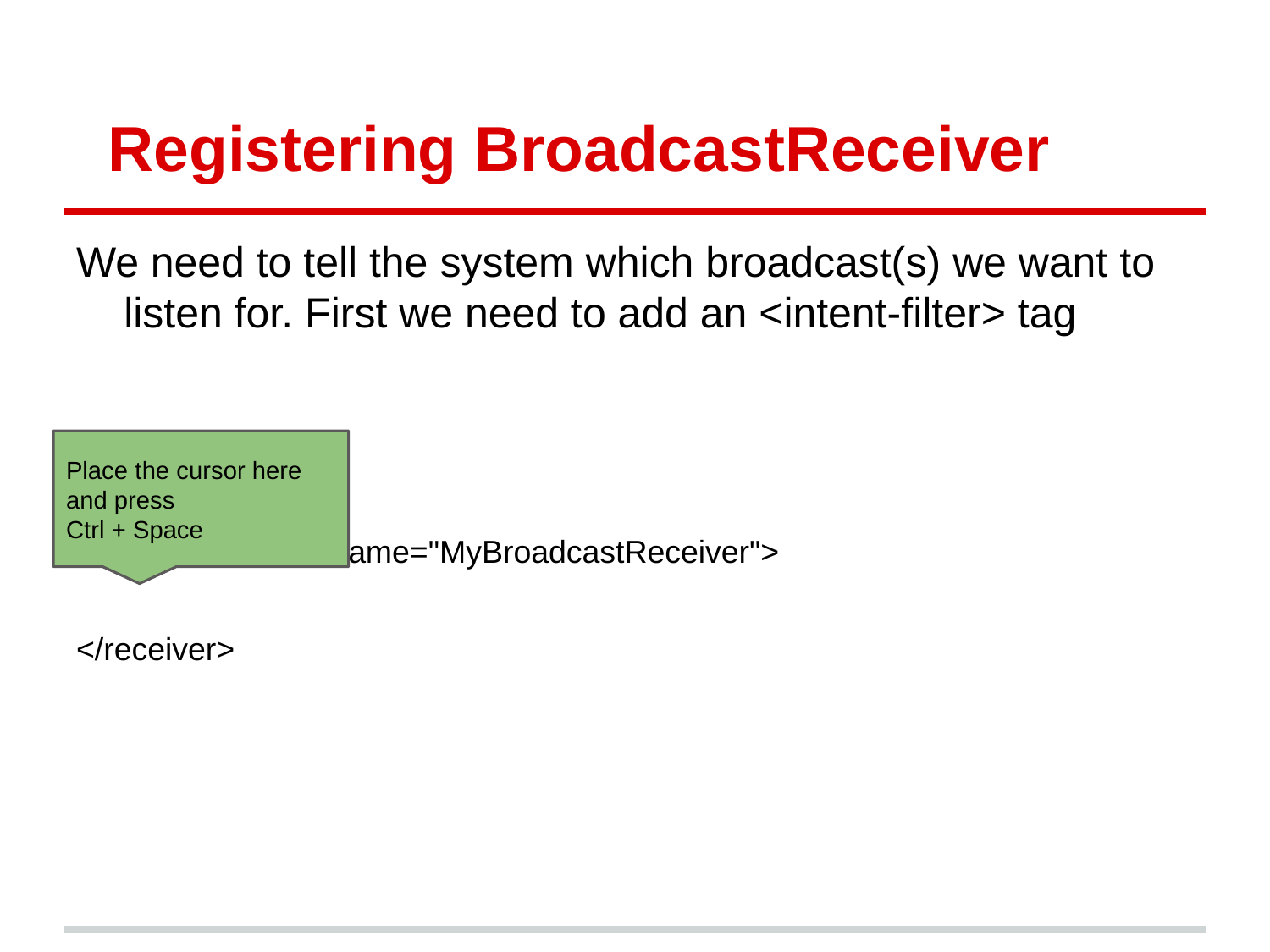

# Registering BroadcastReceiver
We need to tell the system which broadcast(s) we want to listen for. First we need to add an <intent-filter> tag

<receiver android:name="MyBroadcastReceiver">

</receiver>

Place the cursor here and press
Ctrl + Space